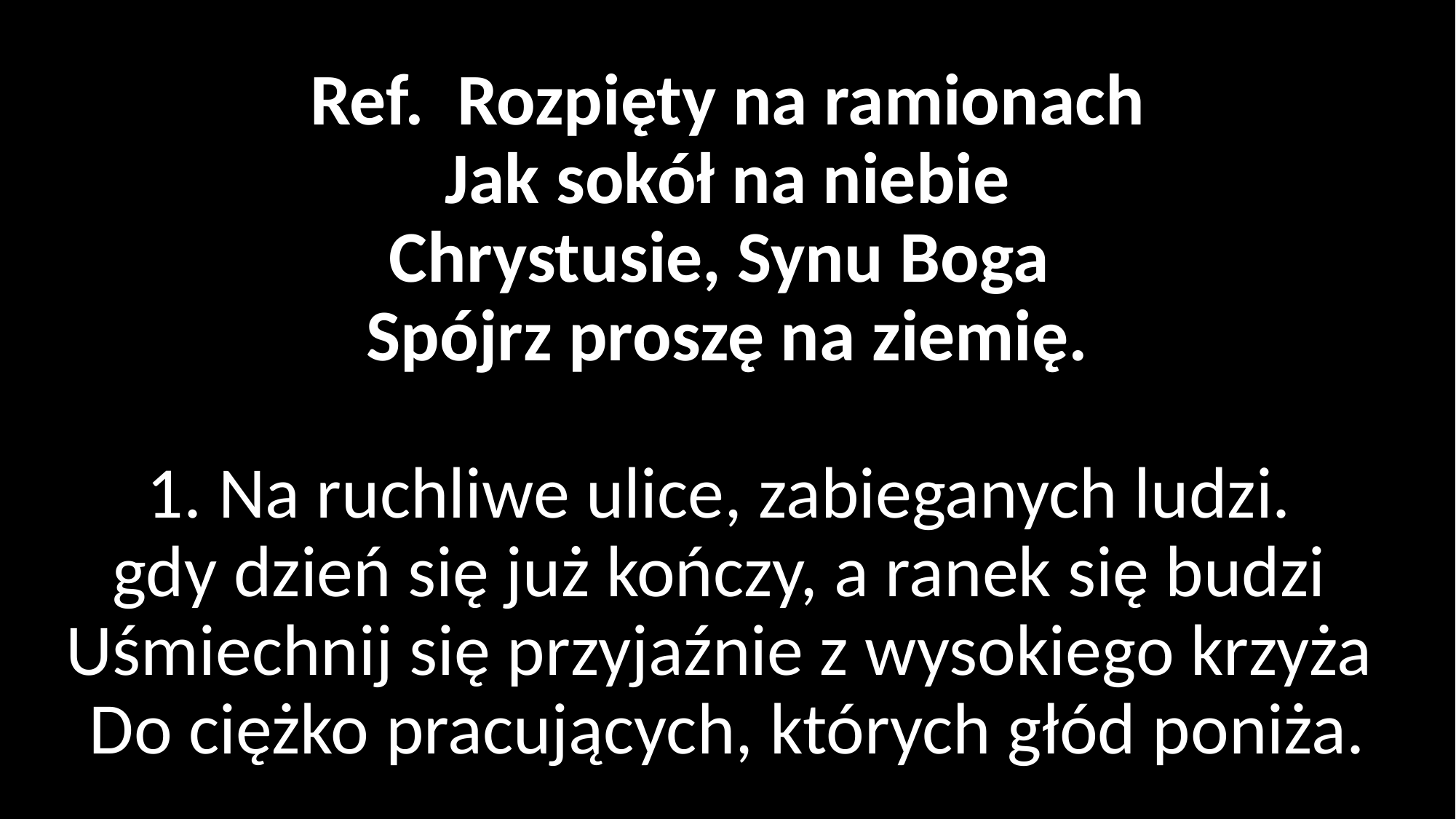

# Ref.  Rozpięty na ramionach Jak sokół na niebie Chrystusie, Synu Boga Spójrz proszę na ziemię. 1. Na ruchliwe ulice, zabieganych ludzi. gdy dzień się już kończy, a ranek się budzi Uśmiechnij się przyjaźnie z wysokiego krzyża Do ciężko pracujących, których głód poniża.